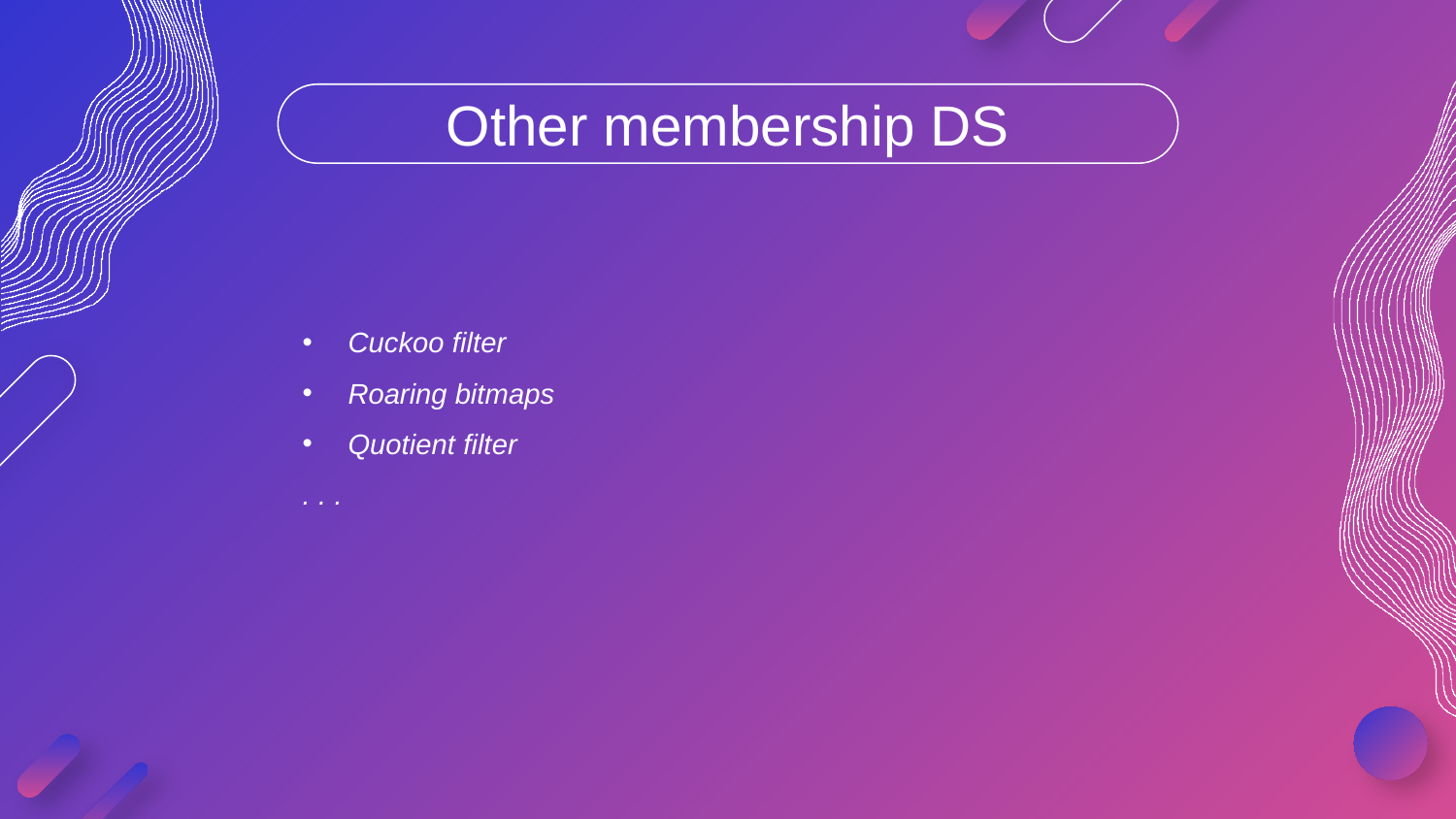

# Other membership DS
Cuckoo filter
Roaring bitmaps
Quotient filter
. . .